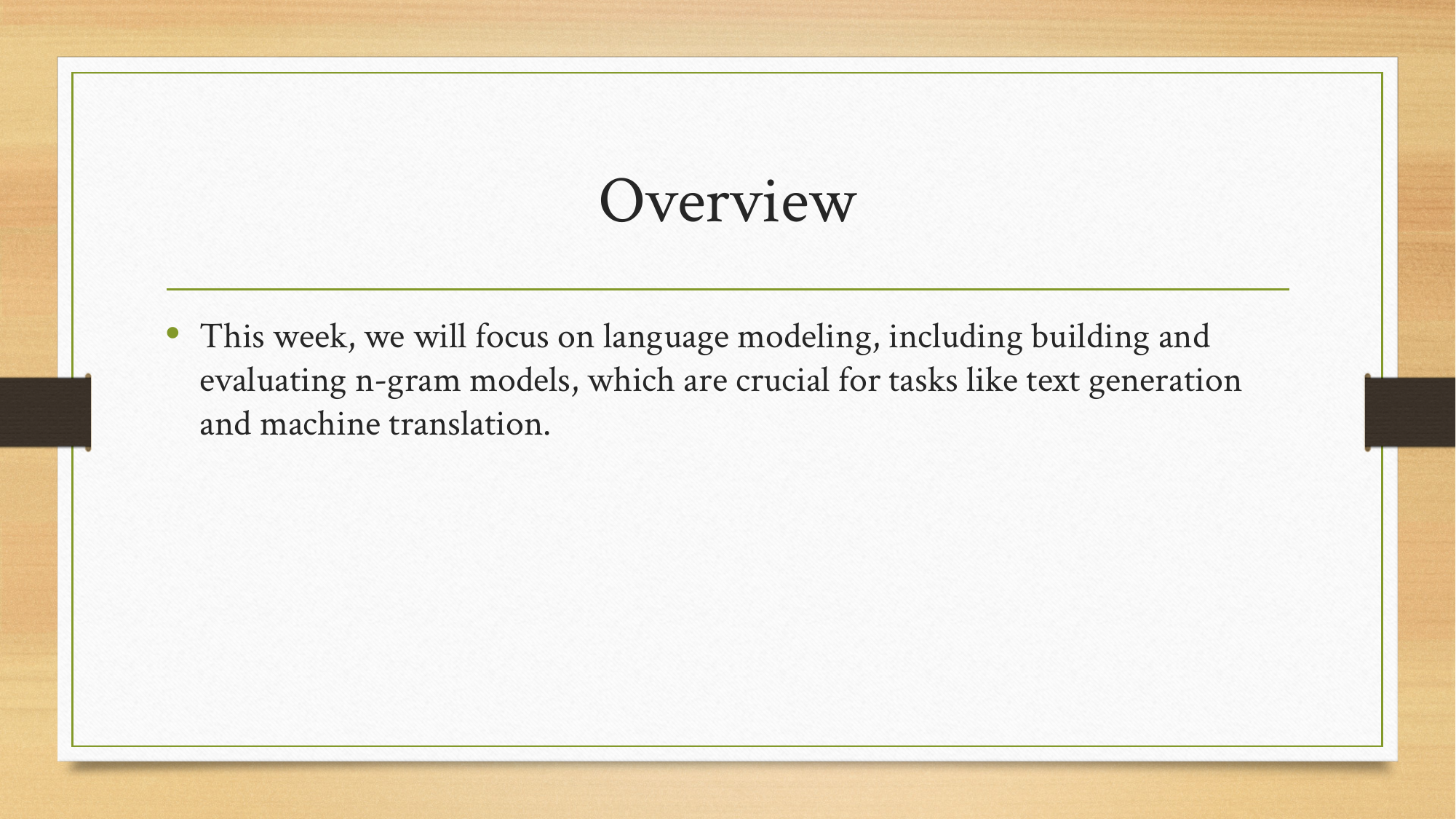

# Overview
This week, we will focus on language modeling, including building and evaluating n-gram models, which are crucial for tasks like text generation and machine translation.